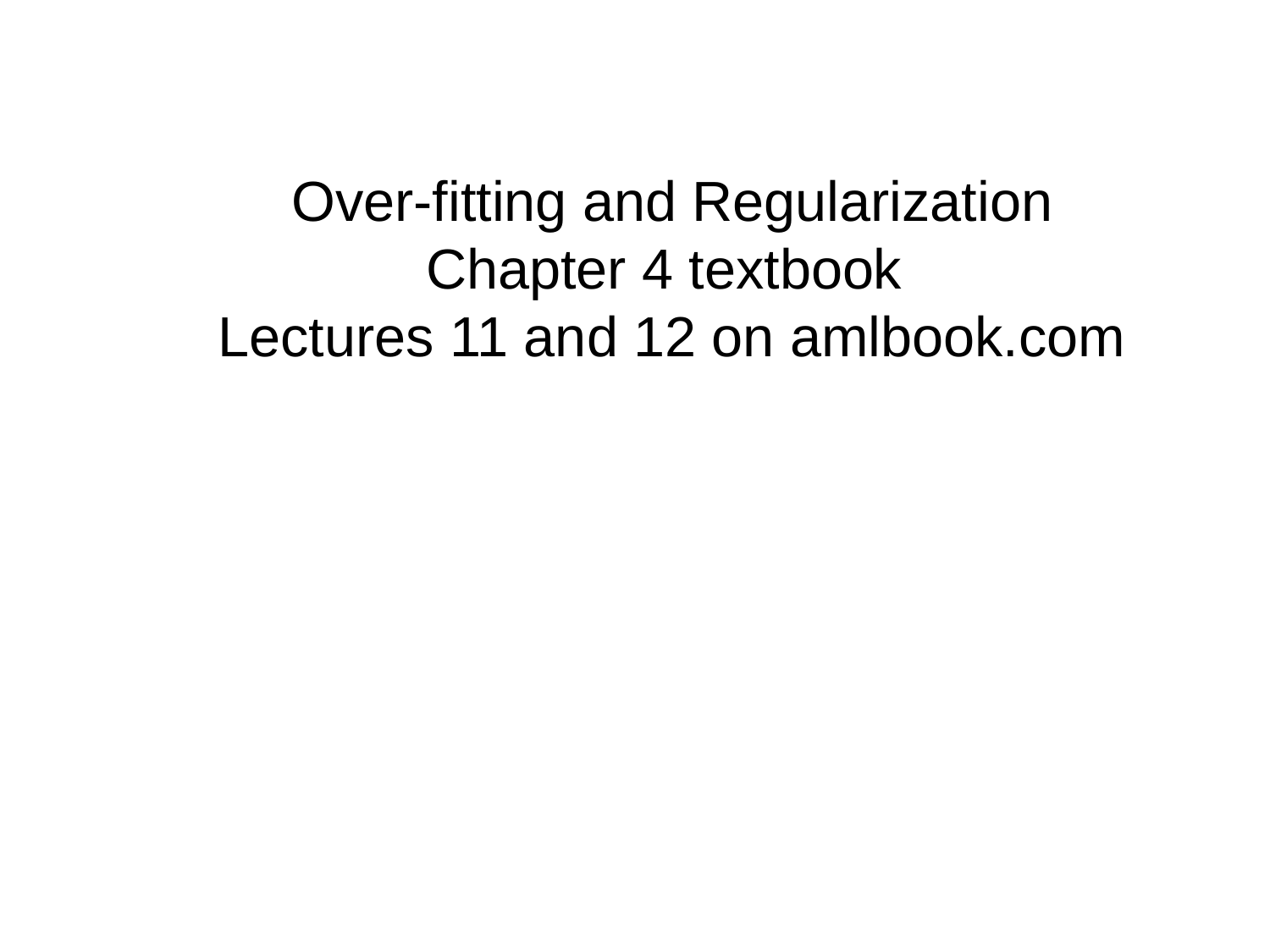

Over-fitting and Regularization
Chapter 4 textbook
Lectures 11 and 12 on amlbook.com